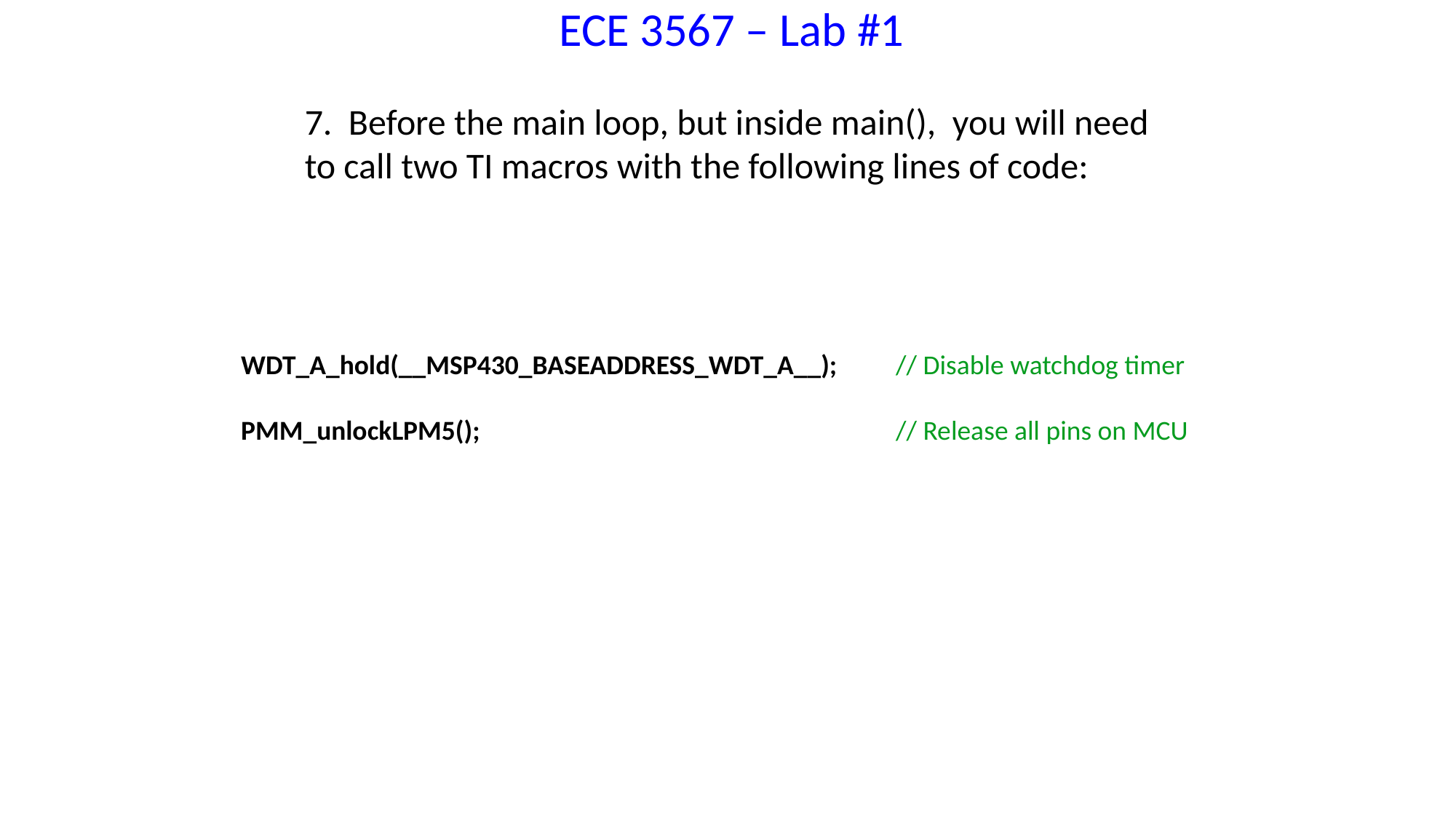

ECE 3567 – Lab #1

7.  Before the main loop, but inside main(),  you will need to call two TI macros with the following lines of code:
WDT_A_hold(__MSP430_BASEADDRESS_WDT_A__);	// Disable watchdog timer

PMM_unlockLPM5();				// Release all pins on MCU